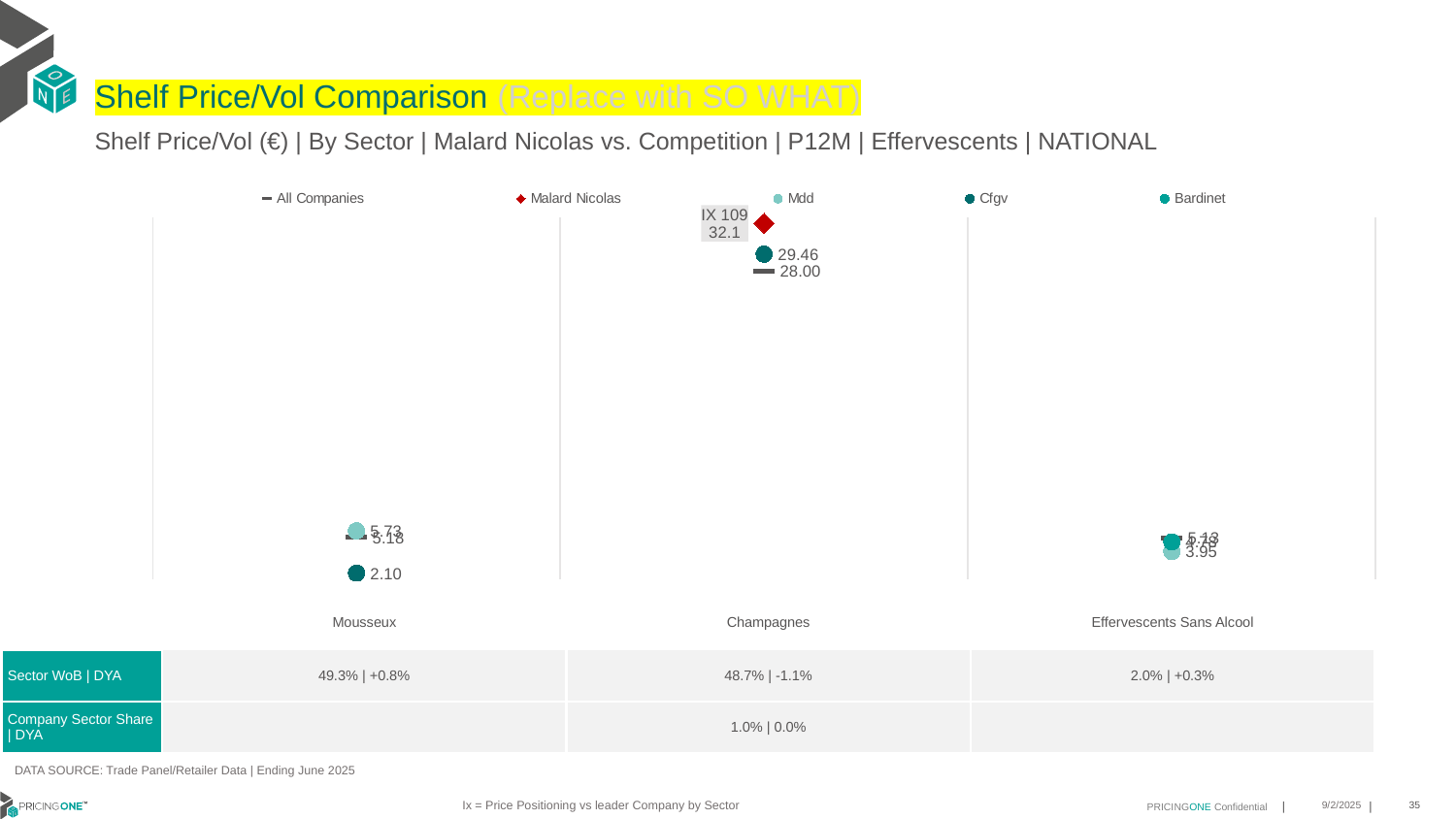

# Shelf Price/Vol Comparison (Replace with SO WHAT)
Shelf Price/Vol (€) | By Sector | Malard Nicolas vs. Competition | P12M | Effervescents | NATIONAL

### Chart

| Category | All Companies | Malard Nicolas | Mdd | Cfgv | Bardinet |
|---|---|---|---|---|---|
| None | 5.18 | None | 5.73 | 2.1 | None |
| IX 109 | 28.0 | 32.1 | None | 29.46 | None |
| None | 5.13 | None | 3.95 | None | 4.78 |
|  | Mousseux | Champagnes | Effervescents Sans Alcool |
| --- | --- | --- | --- |
| Sector WoB | DYA | 49.3% | +0.8% | 48.7% | -1.1% | 2.0% | +0.3% |
| Company Sector Share | DYA |  | 1.0% | 0.0% |  |
DATA SOURCE: Trade Panel/Retailer Data | Ending June 2025
Ix = Price Positioning vs leader Company by Sector
9/2/2025
35